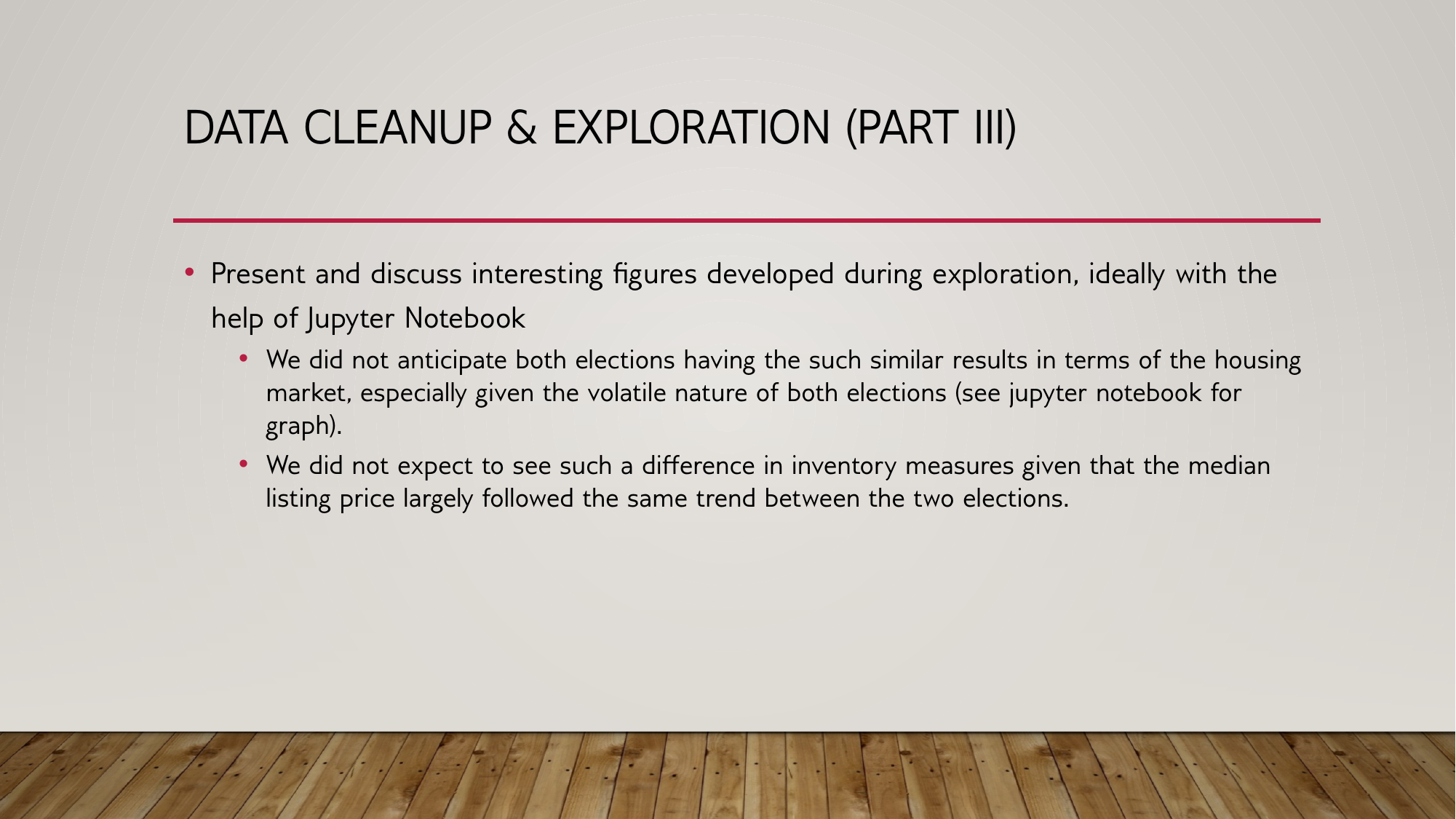

# Data Cleanup & Exploration (PART iII)
Present and discuss interesting figures developed during exploration, ideally with the help of Jupyter Notebook
We did not anticipate both elections having the such similar results in terms of the housing market, especially given the volatile nature of both elections (see jupyter notebook for graph).
We did not expect to see such a difference in inventory measures given that the median listing price largely followed the same trend between the two elections.